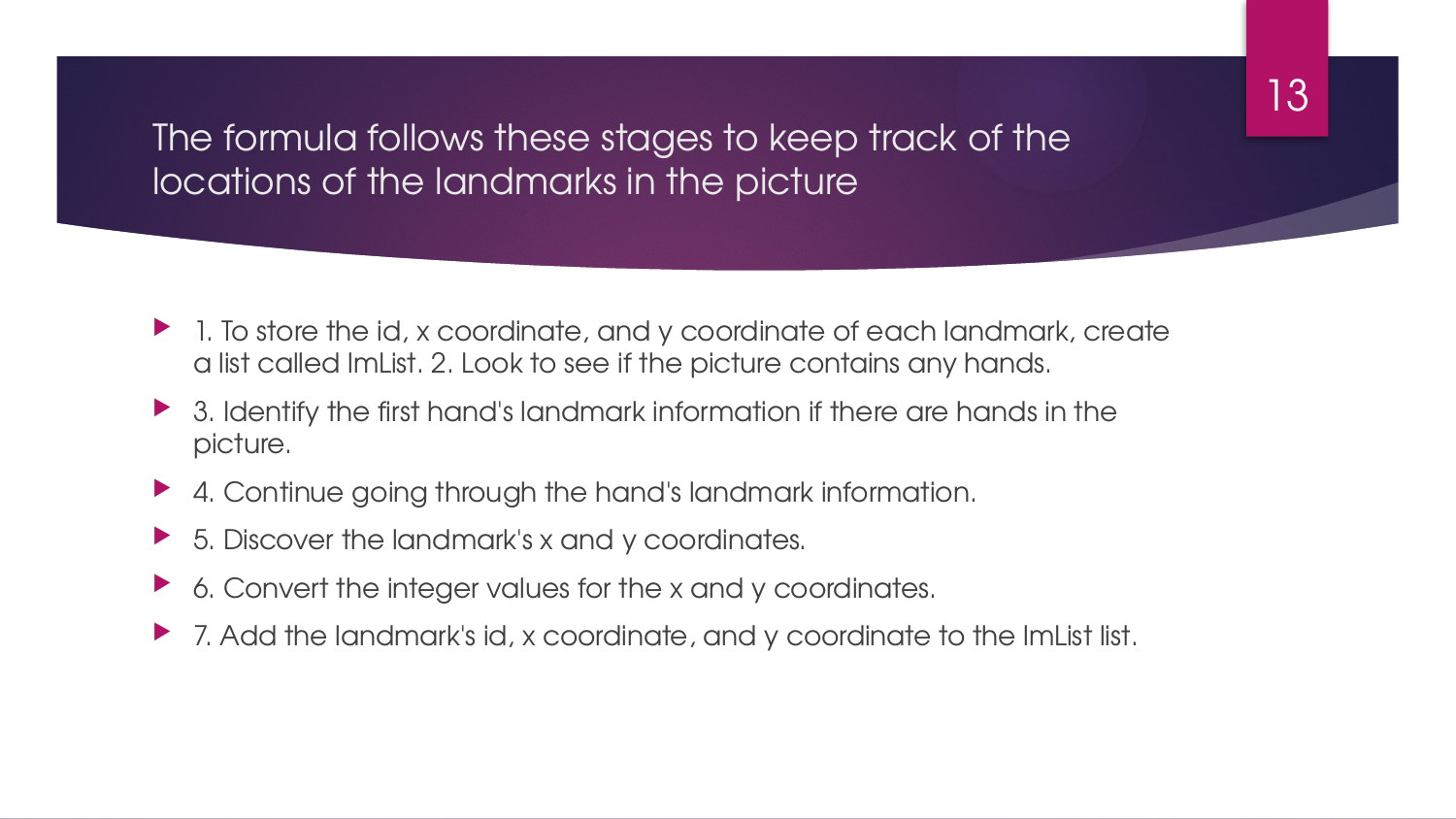

13
# The formula follows these stages to keep track of the locations of the landmarks in the picture
1. To store the id, x coordinate, and y coordinate of each landmark, create a list called lmList. 2. Look to see if the picture contains any hands.
3. Identify the first hand's landmark information if there are hands in the picture.
4. Continue going through the hand's landmark information.
5. Discover the landmark's x and y coordinates.
6. Convert the integer values for the x and y coordinates.
7. Add the landmark's id, x coordinate, and y coordinate to the lmList list.